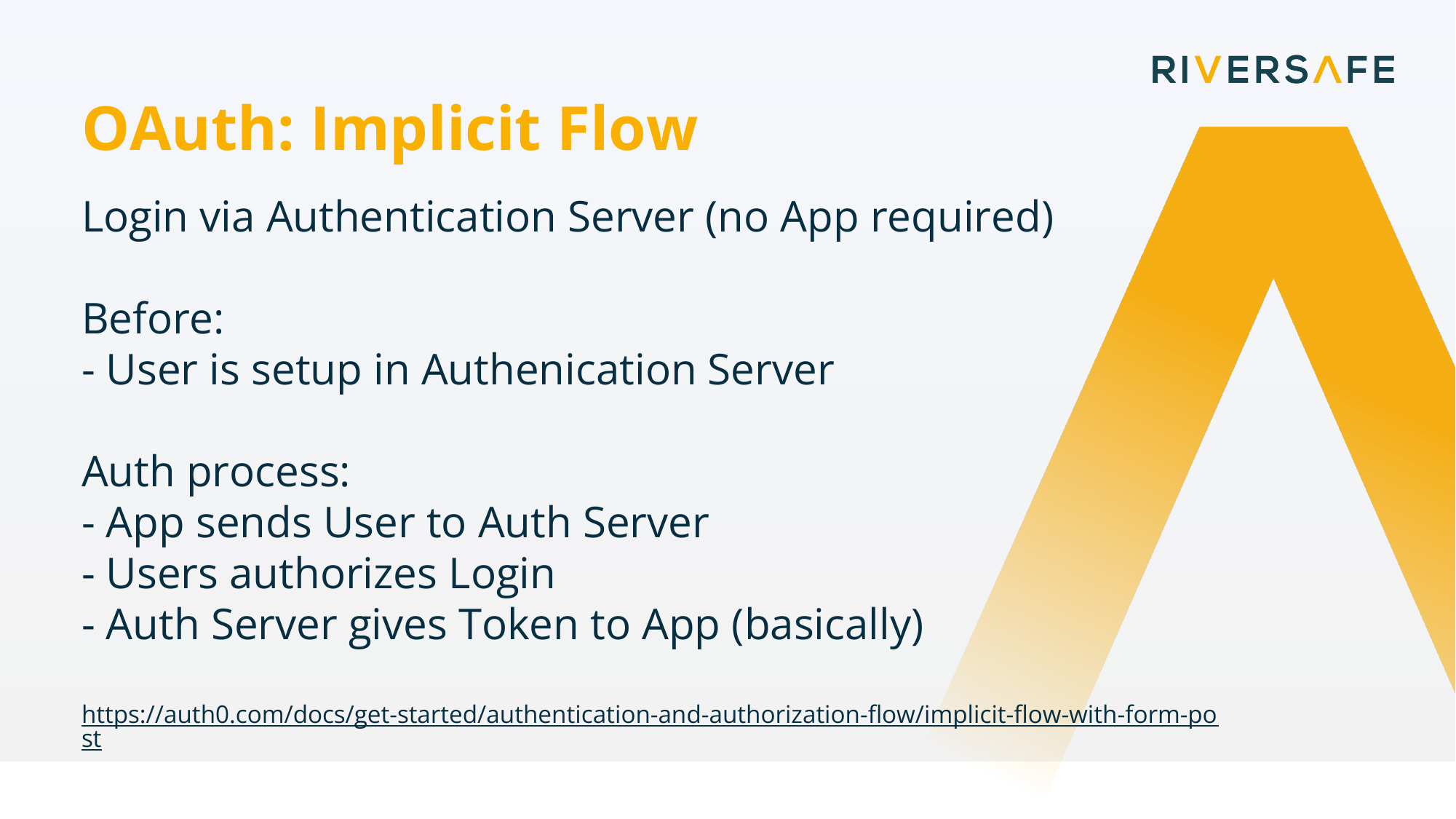

OAuth: Implicit Flow
Login via Authentication Server (no App required)
Before:
- User is setup in Authenication Server
Auth process:
- App sends User to Auth Server
- Users authorizes Login
- Auth Server gives Token to App (basically)
https://auth0.com/docs/get-started/authentication-and-authorization-flow/implicit-flow-with-form-post